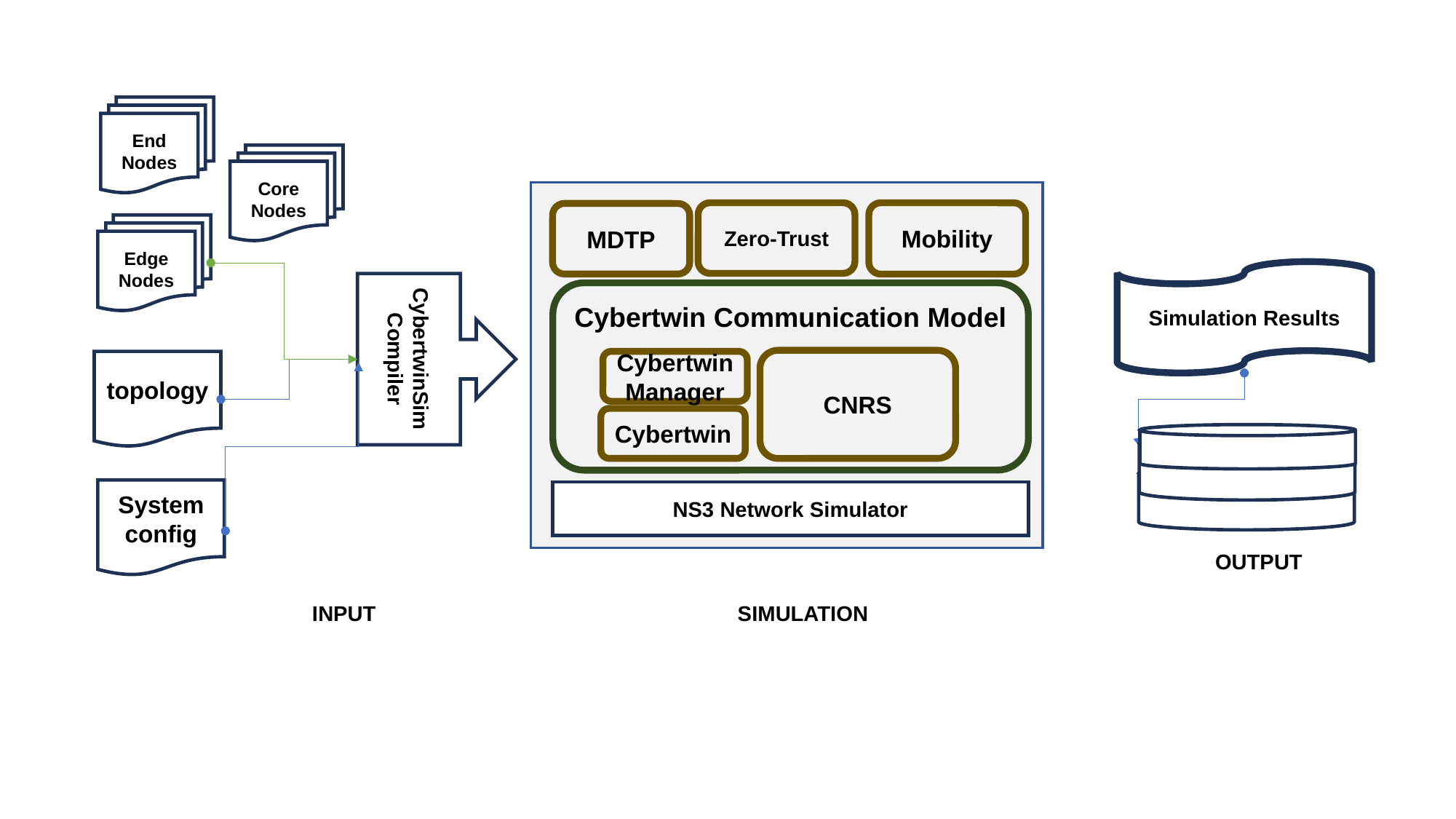

End Nodes
Core Nodes

Zero-Trust
Mobility
MDTP
Edge Nodes
Simulation Results
CybertwinSim
Compiler

Cybertwin Communication Model
CNRS
topology
Cybertwin Manager
Cybertwin

System config
NS3 Network Simulator
OUTPUT
INPUT
SIMULATION

Python Application
C++ Application
Models
STL
OUTPUT